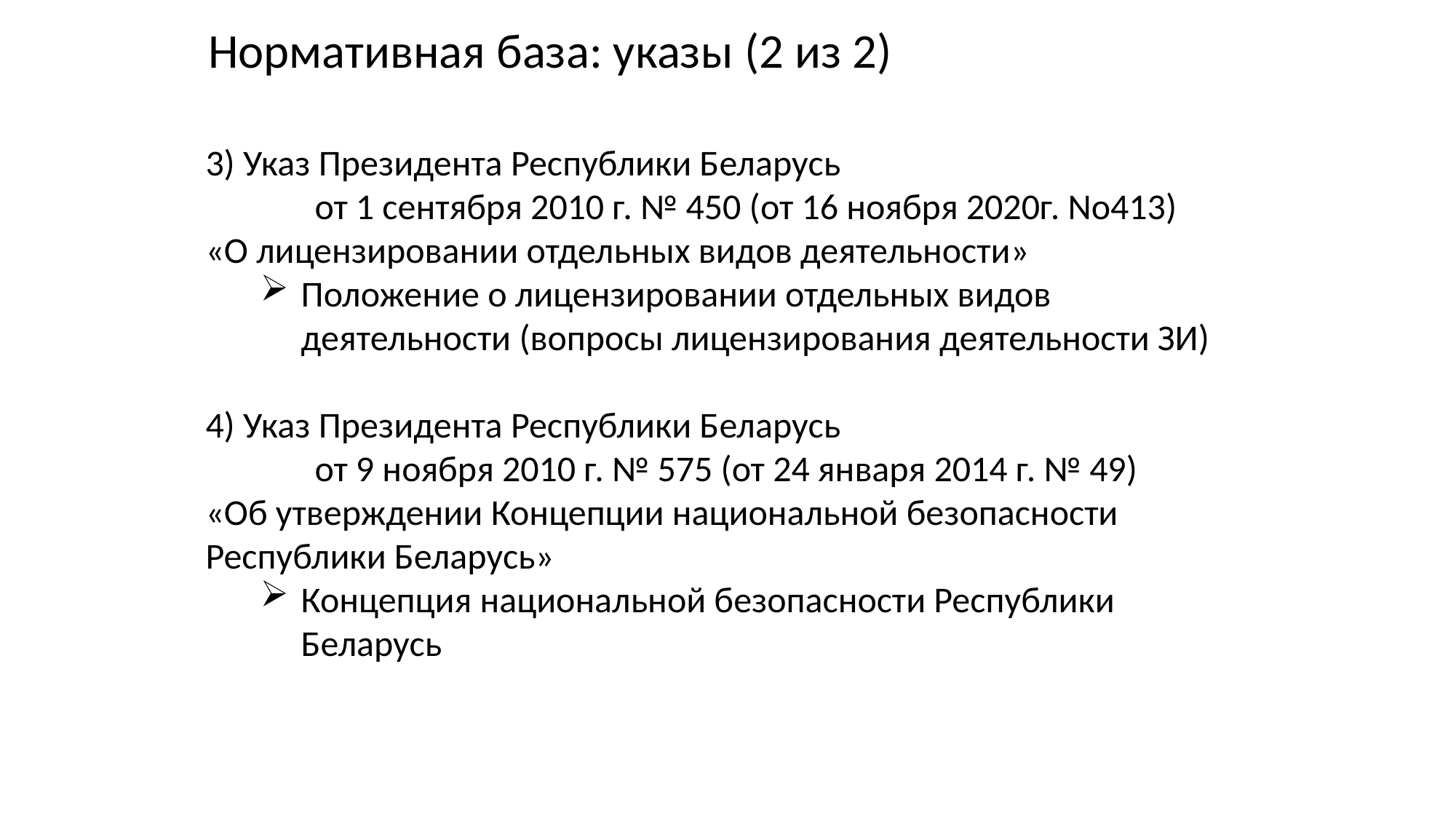

Нормативная база: указы (2 из 2)
3) Указ Президента Республики Беларусь
	от 1 сентября 2010 г. № 450 (от 16 ноября 2020г. No413)
«О лицензировании отдельных видов деятельности»
Положение о лицензировании отдельных видов деятельности (вопросы лицензирования деятельности ЗИ)

4) Указ Президента Республики Беларусь
	от 9 ноября 2010 г. № 575 (от 24 января 2014 г. № 49)
«Об утверждении Концепции национальной безопасности Республики Беларусь»
Концепция национальной безопасности Республики Беларусь